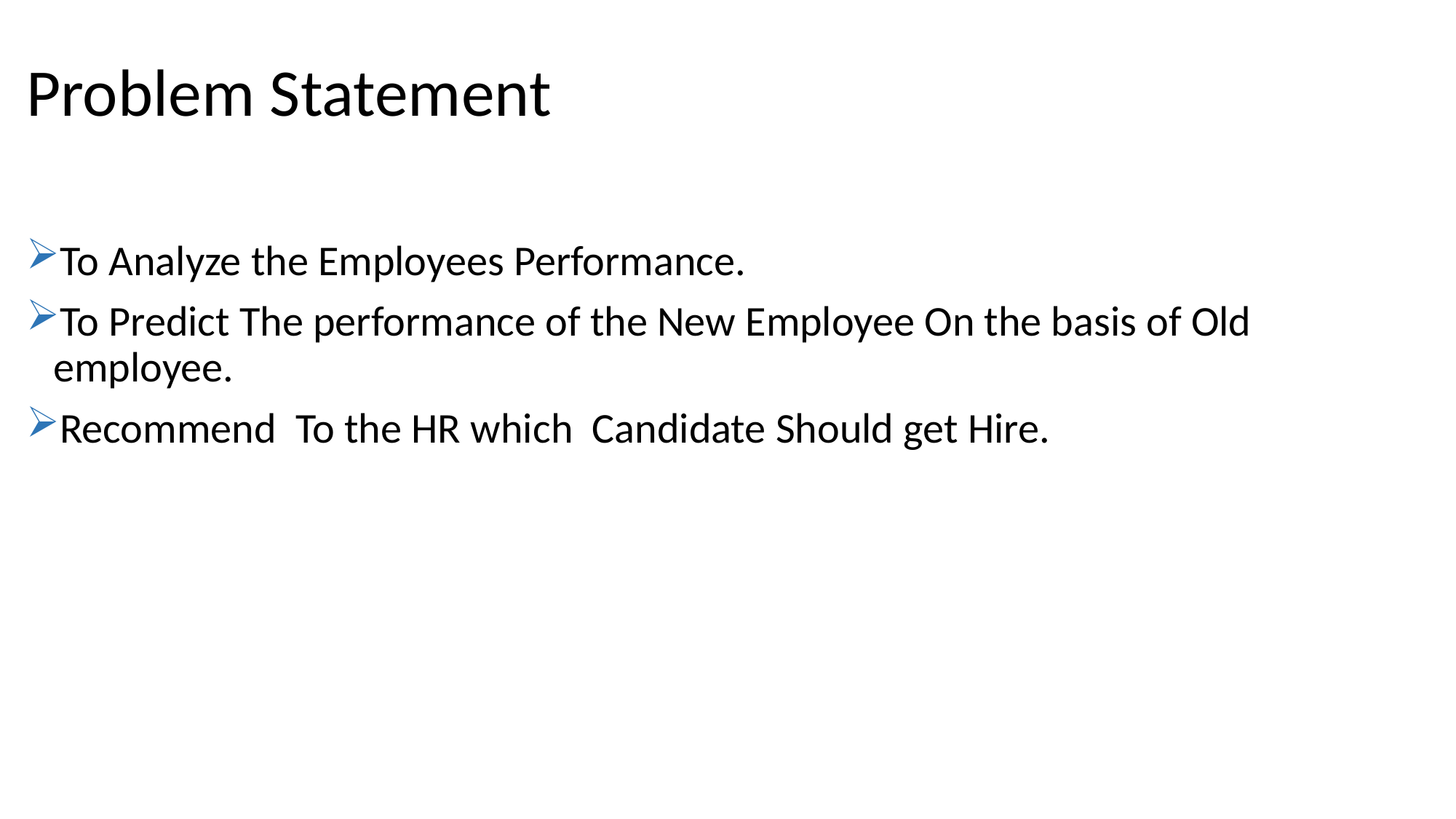

# Problem Statement
To Analyze the Employees Performance.
To Predict The performance of the New Employee On the basis of Old employee.
Recommend  To the HR which  Candidate Should get Hire.